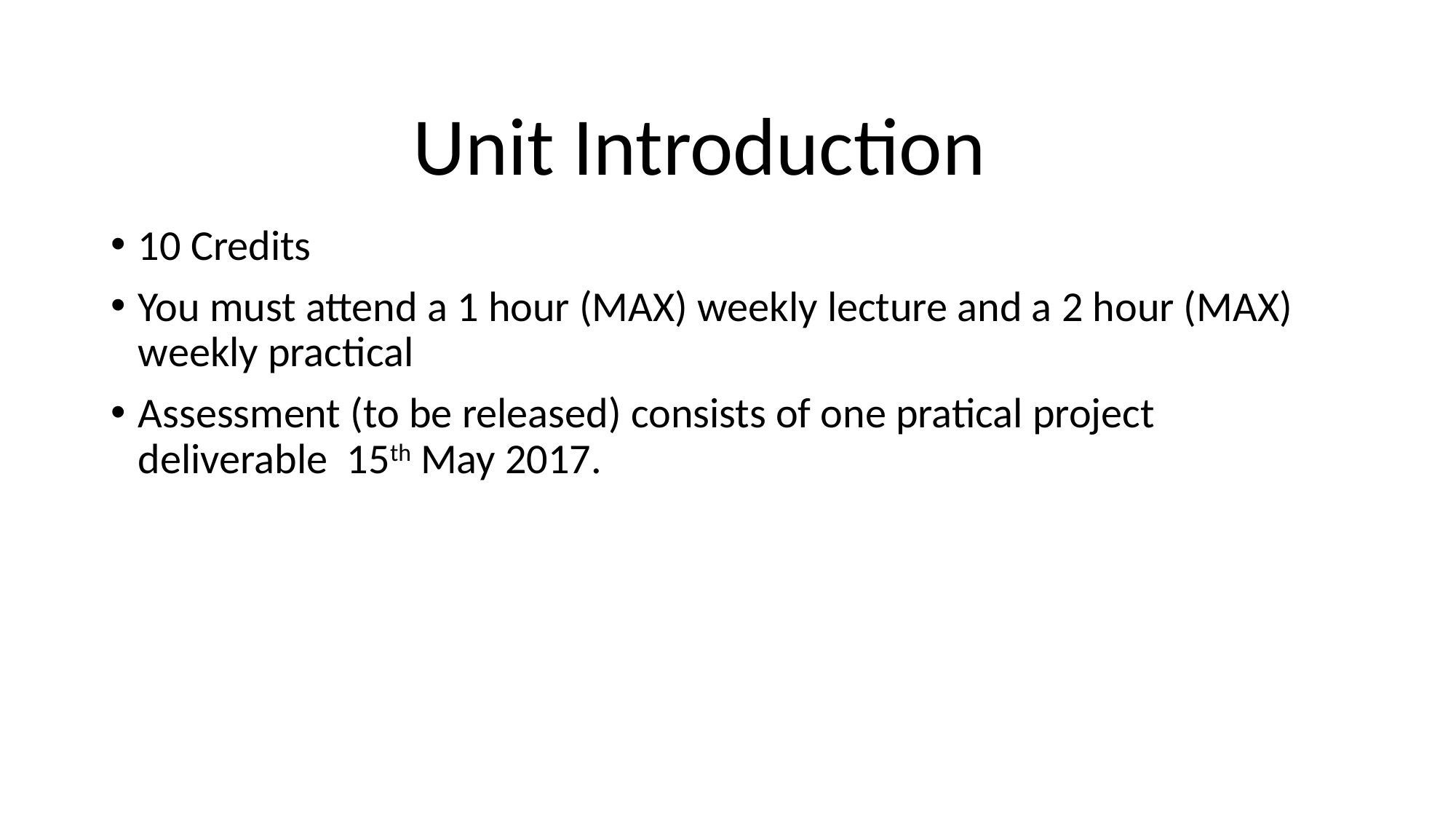

# Unit Introduction
10 Credits
You must attend a 1 hour (MAX) weekly lecture and a 2 hour (MAX) weekly practical
Assessment (to be released) consists of one pratical project deliverable  15th May 2017.